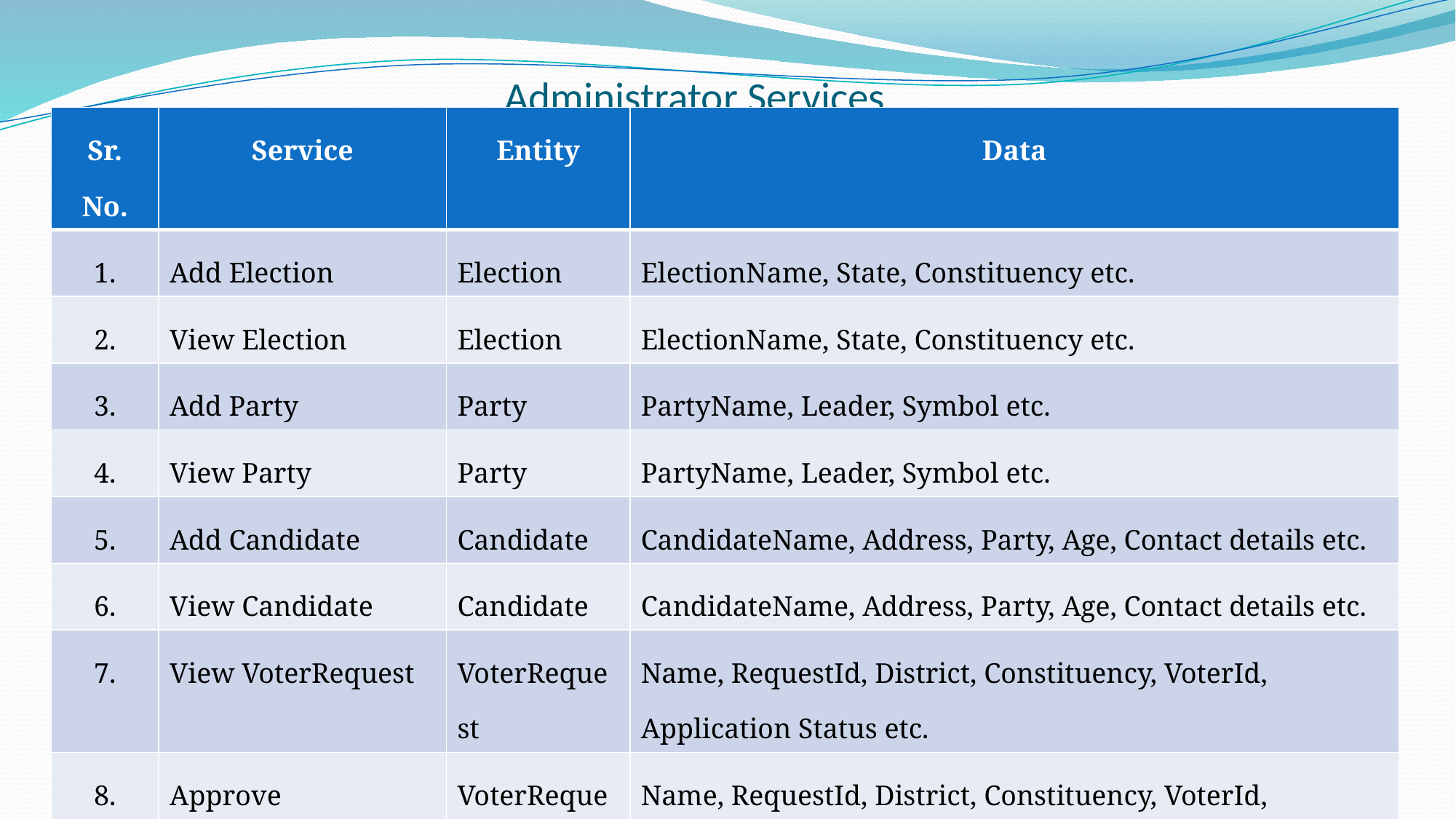

# Administrator Services
| Sr. No. | Service | Entity | Data |
| --- | --- | --- | --- |
| 1. | Add Election | Election | ElectionName, State, Constituency etc. |
| 2. | View Election | Election | ElectionName, State, Constituency etc. |
| 3. | Add Party | Party | PartyName, Leader, Symbol etc. |
| 4. | View Party | Party | PartyName, Leader, Symbol etc. |
| 5. | Add Candidate | Candidate | CandidateName, Address, Party, Age, Contact details etc. |
| 6. | View Candidate | Candidate | CandidateName, Address, Party, Age, Contact details etc. |
| 7. | View VoterRequest | VoterRequest | Name, RequestId, District, Constituency, VoterId, Application Status etc. |
| 8. | Approve VoterRequest | VoterRequest | Name, RequestId, District, Constituency, VoterId, Application Status etc. |